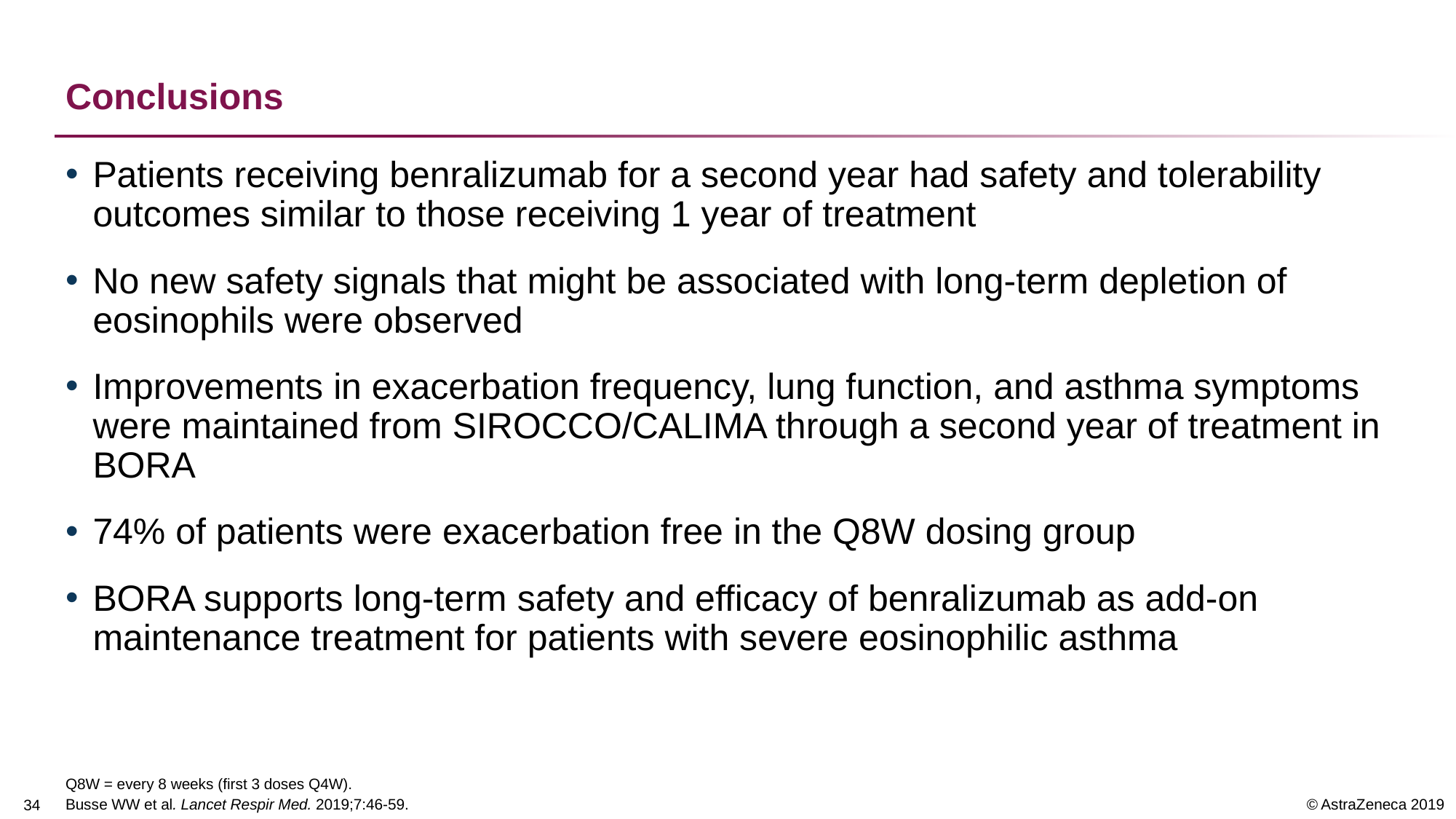

# Conclusions
Patients receiving benralizumab for a second year had safety and tolerability outcomes similar to those receiving 1 year of treatment
No new safety signals that might be associated with long-term depletion of eosinophils were observed
Improvements in exacerbation frequency, lung function, and asthma symptoms were maintained from SIROCCO/CALIMA through a second year of treatment in BORA
74% of patients were exacerbation free in the Q8W dosing group
BORA supports long-term safety and efficacy of benralizumab as add-on maintenance treatment for patients with severe eosinophilic asthma

Q8W = every 8 weeks (first 3 doses Q4W).
Busse WW et al. Lancet Respir Med. 2019;7:46-59.
34